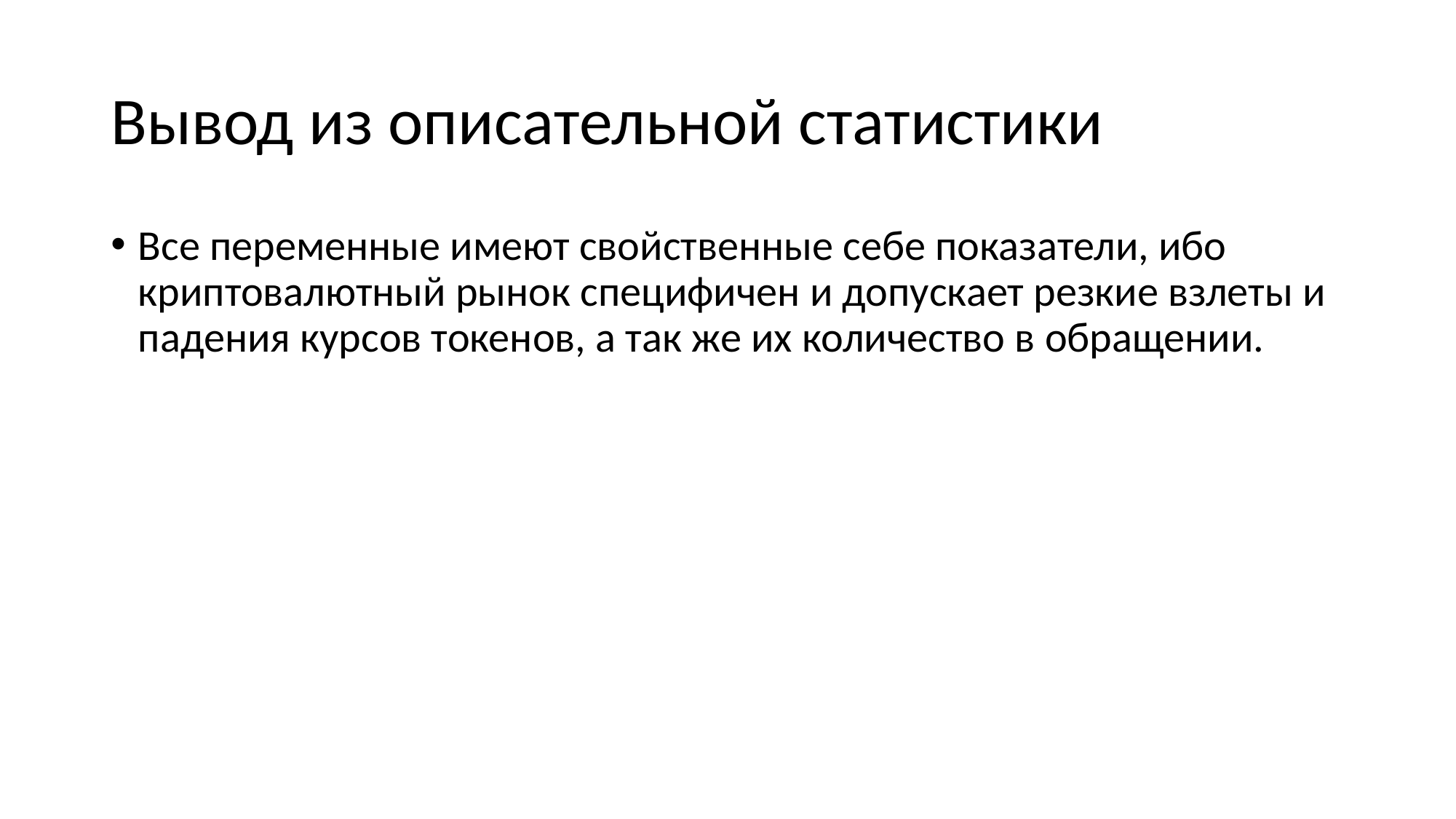

# Вывод из описательной статистики
Все переменные имеют свойственные себе показатели, ибо криптовалютный рынок специфичен и допускает резкие взлеты и падения курсов токенов, а так же их количество в обращении.